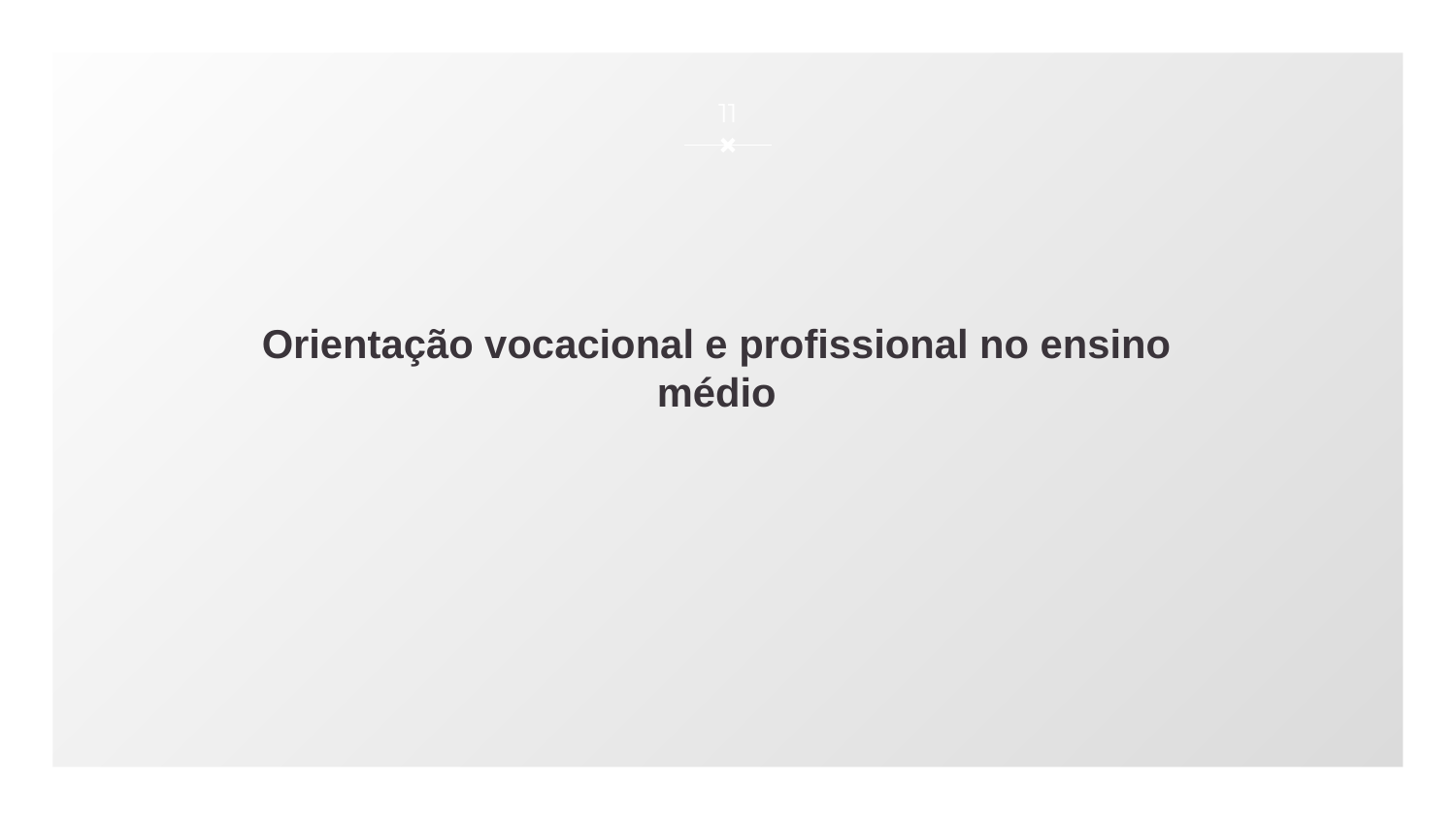

11
Orientação vocacional e profissional no ensino médio